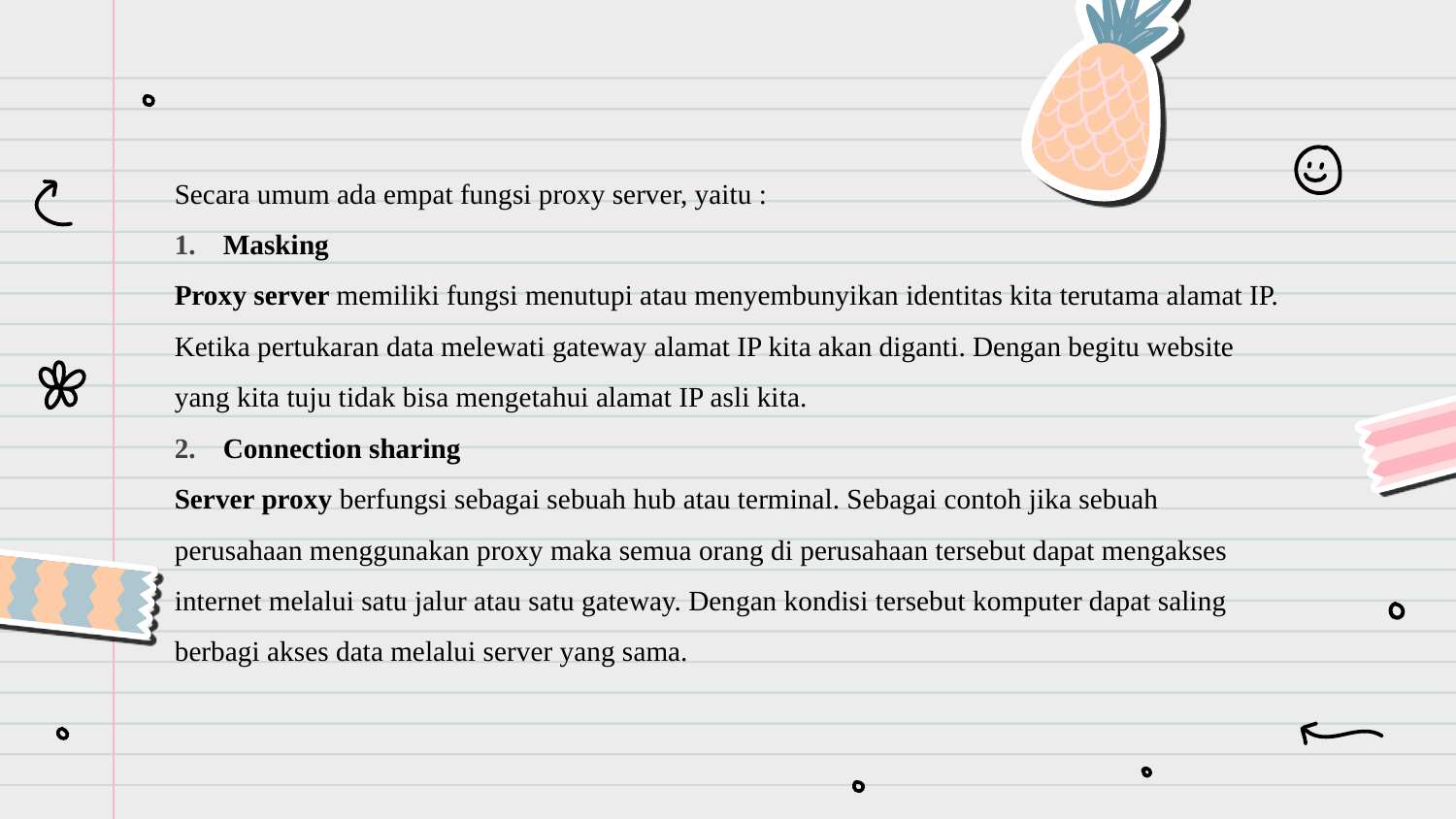

Secara umum ada empat fungsi proxy server, yaitu :
Masking
Proxy server memiliki fungsi menutupi atau menyembunyikan identitas kita terutama alamat IP. Ketika pertukaran data melewati gateway alamat IP kita akan diganti. Dengan begitu website yang kita tuju tidak bisa mengetahui alamat IP asli kita.
Connection sharing
Server proxy berfungsi sebagai sebuah hub atau terminal. Sebagai contoh jika sebuah perusahaan menggunakan proxy maka semua orang di perusahaan tersebut dapat mengakses internet melalui satu jalur atau satu gateway. Dengan kondisi tersebut komputer dapat saling berbagi akses data melalui server yang sama.